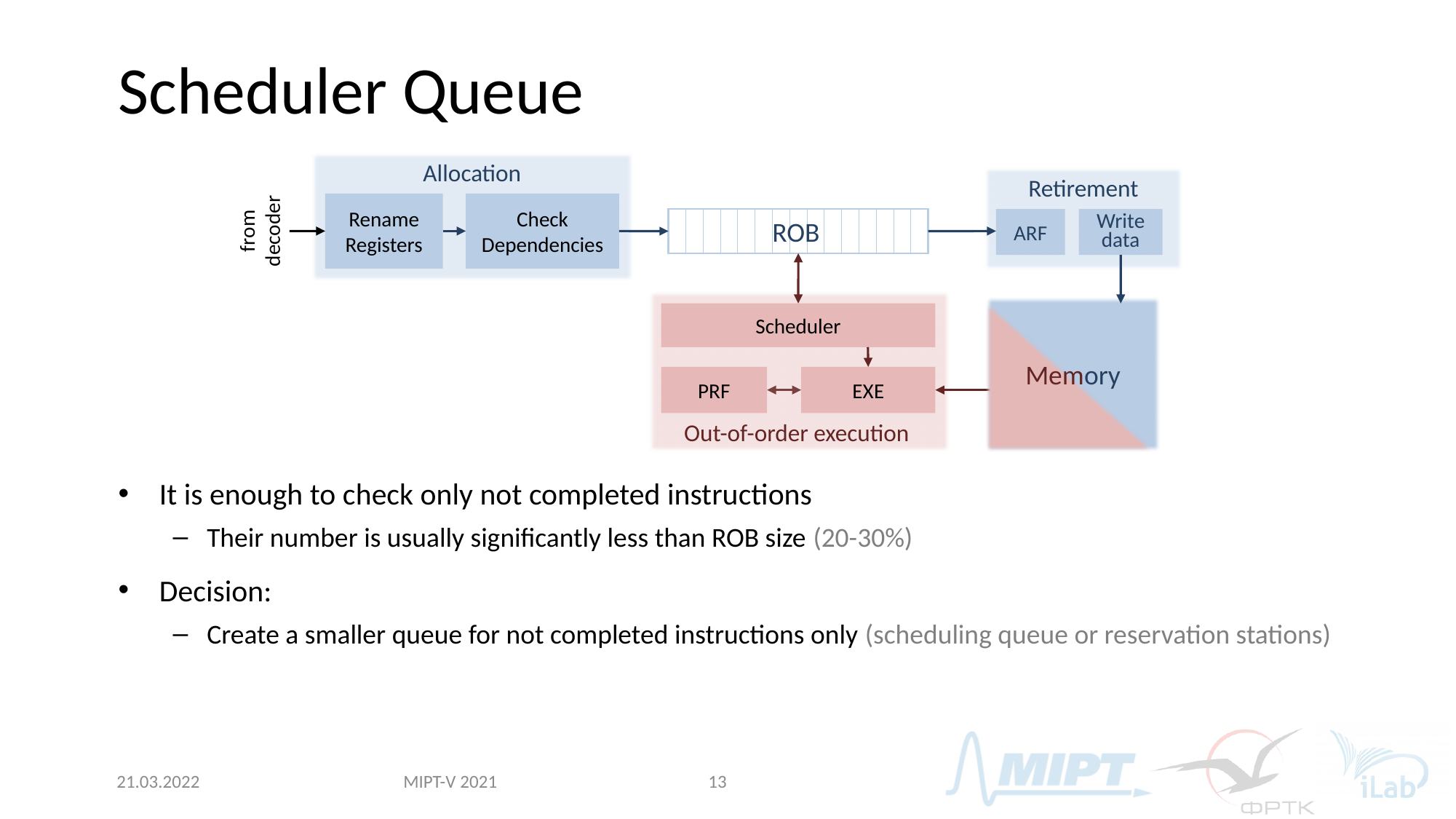

# Scheduler Queue
Allocation

It is enough to check only not completed instructions
Their number is usually significantly less than ROB size (20-30%)
Decision:
Create a smaller queue for not completed instructions only (scheduling queue or reservation stations)
Retirement
Rename Registers
Check
Dependencies
from decoder
|  |  |  |  |  |  |  |  |  |  |  |  |  |  |  |
| --- | --- | --- | --- | --- | --- | --- | --- | --- | --- | --- | --- | --- | --- | --- |
ROB
ARF
Write data
Out-of-order execution
Memory

Scheduler
PRF
EXE
MIPT-V 2021
21.03.2022
13